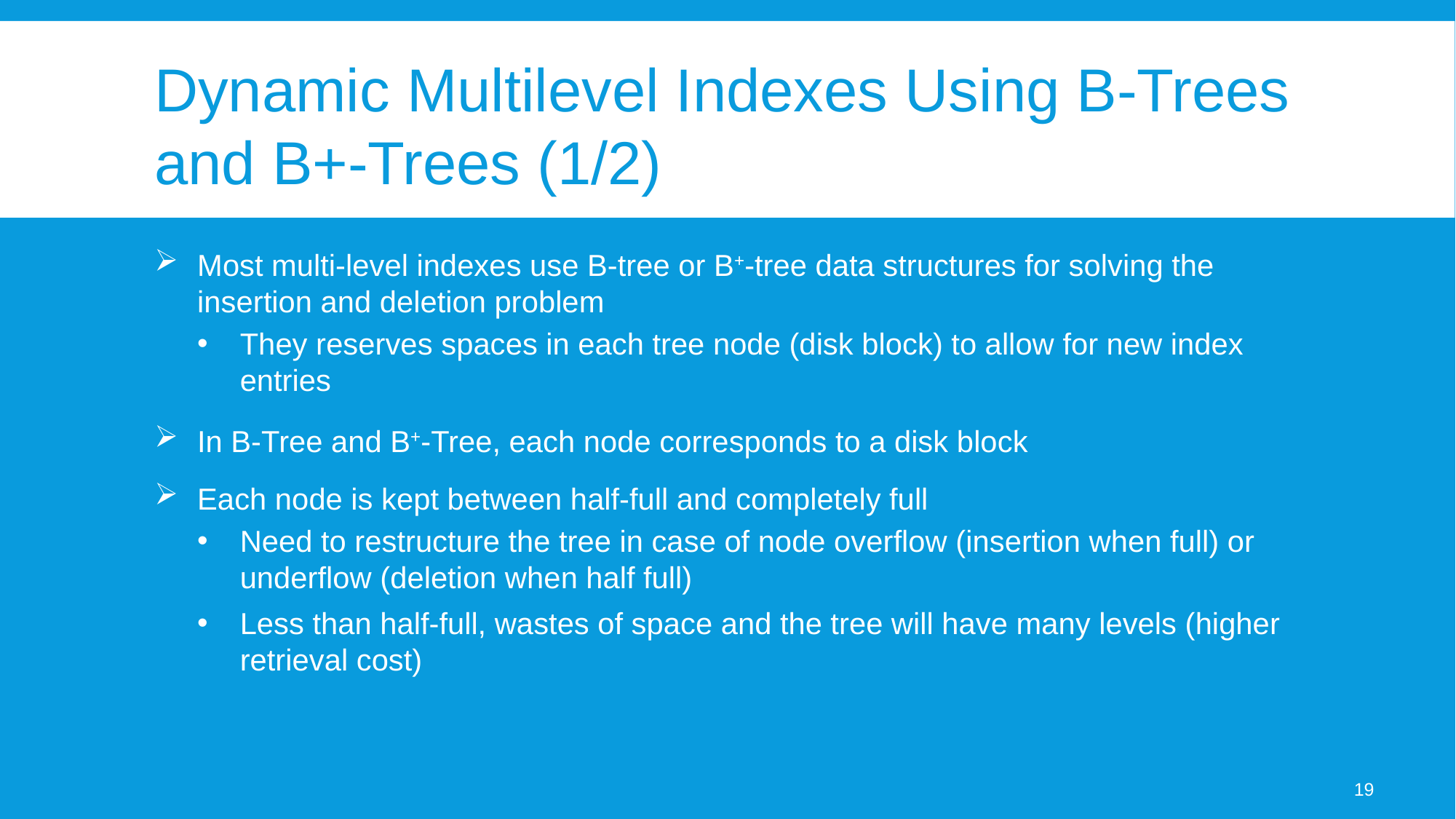

# Dynamic Multilevel Indexes Using B-Trees and B+-Trees (1/2)
Most multi-level indexes use B-tree or B+-tree data structures for solving the insertion and deletion problem
They reserves spaces in each tree node (disk block) to allow for new index entries
In B-Tree and B+-Tree, each node corresponds to a disk block
Each node is kept between half-full and completely full
Need to restructure the tree in case of node overflow (insertion when full) or underflow (deletion when half full)
Less than half-full, wastes of space and the tree will have many levels (higher retrieval cost)

19